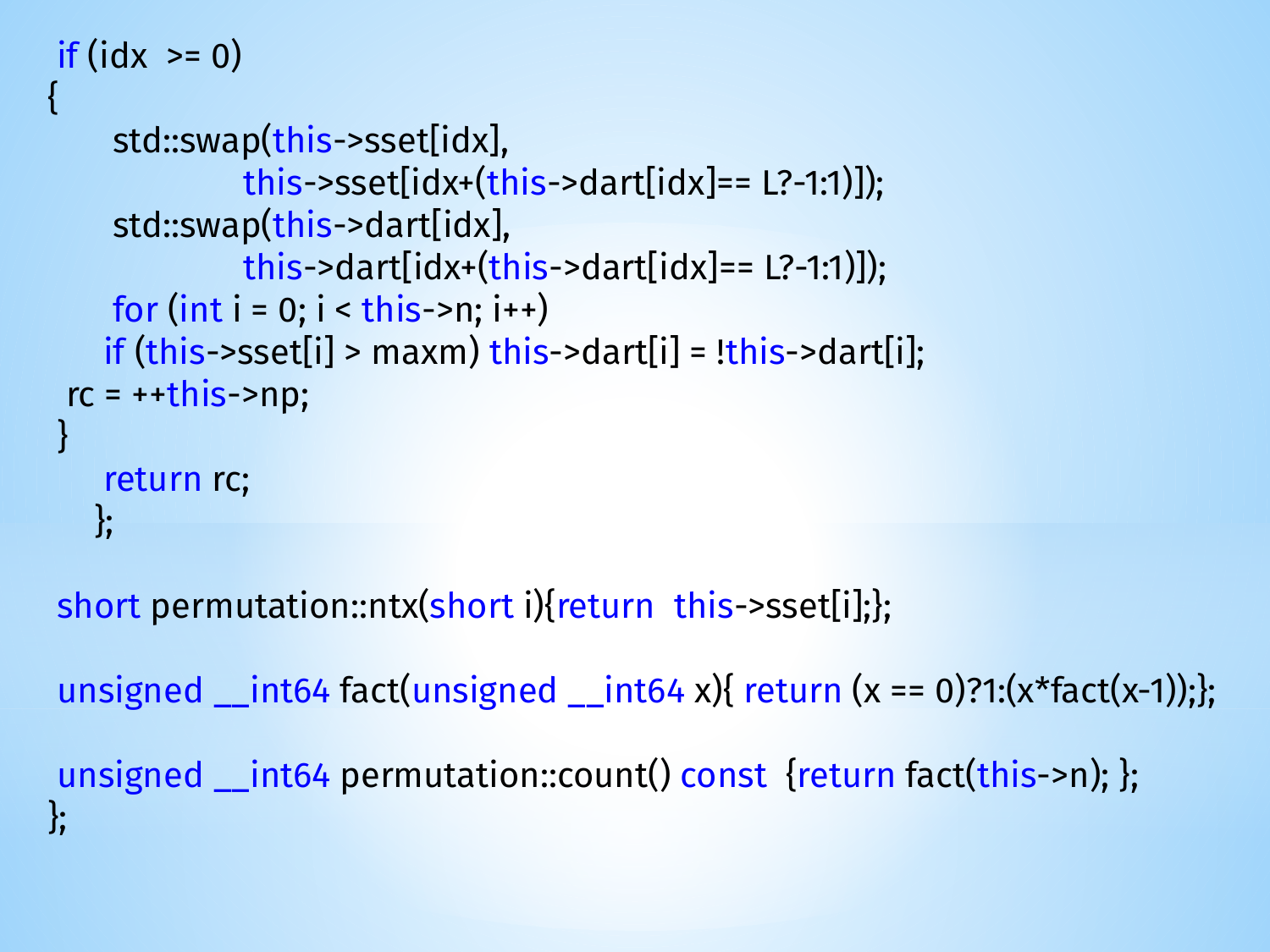

if (idx  >= 0)
{
       std::swap(this->sset[idx],
                     this->sset[idx+(this->dart[idx]== L?-1:1)]);
       std::swap(this->dart[idx],
                     this->dart[idx+(this->dart[idx]== L?-1:1)]);
       for (int i = 0; i < this->n; i++)
      if (this->sset[i] > maxm) this->dart[i] = !this->dart[i];
  rc = ++this->np;
 }
      return rc;
     };

 short permutation::ntx(short i){return  this->sset[i];};

 unsigned __int64 fact(unsigned __int64 x){ return (x == 0)?1:(x*fact(x-1));};

 unsigned __int64 permutation::count() const  {return fact(this->n); };
};